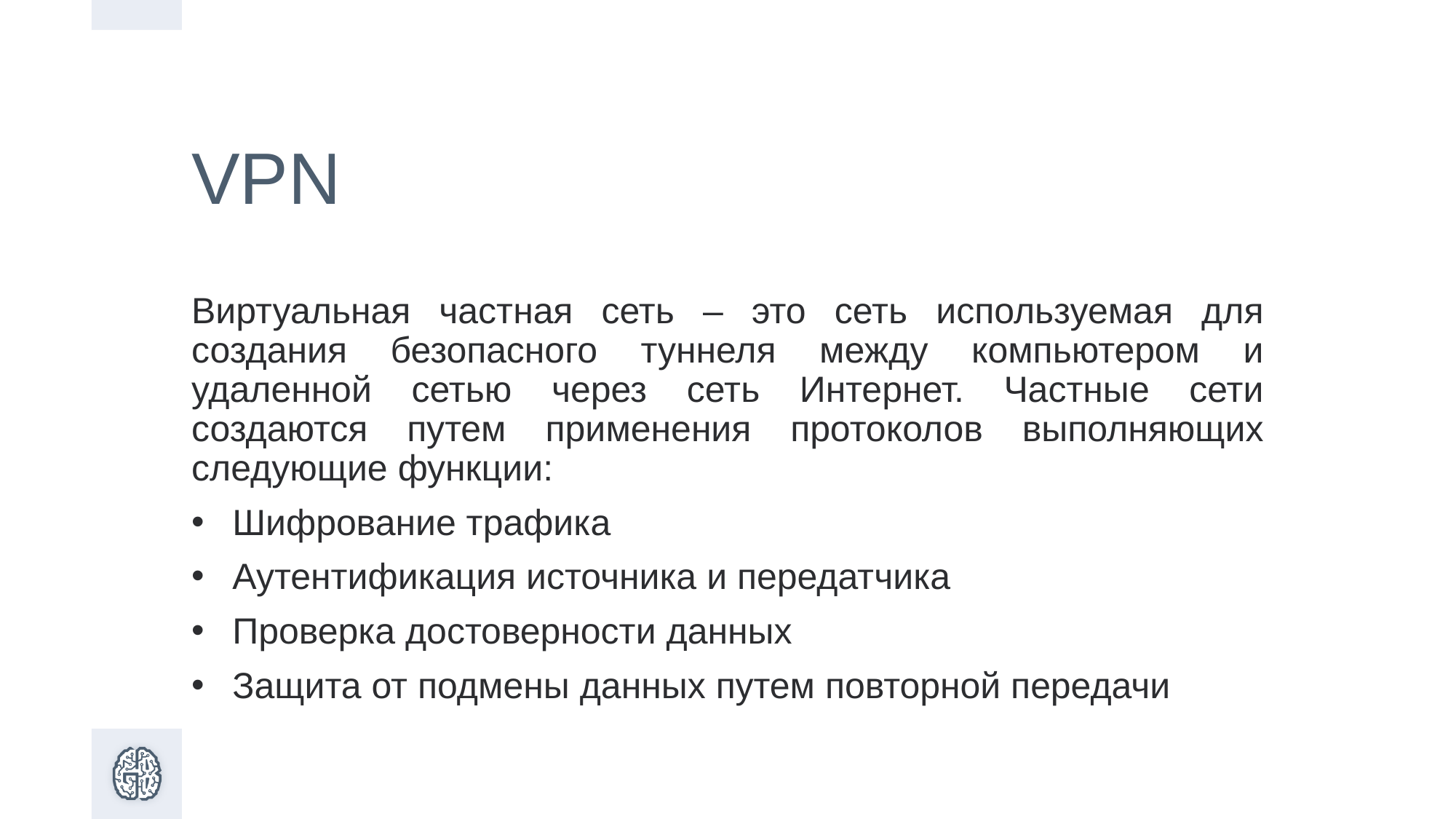

# VPN
Виртуальная частная сеть – это сеть используемая для создания безопасного туннеля между компьютером и удаленной сетью через сеть Интернет. Частные сети создаются путем применения протоколов выполняющих следующие функции:
Шифрование трафика
Аутентификация источника и передатчика
Проверка достоверности данных
Защита от подмены данных путем повторной передачи